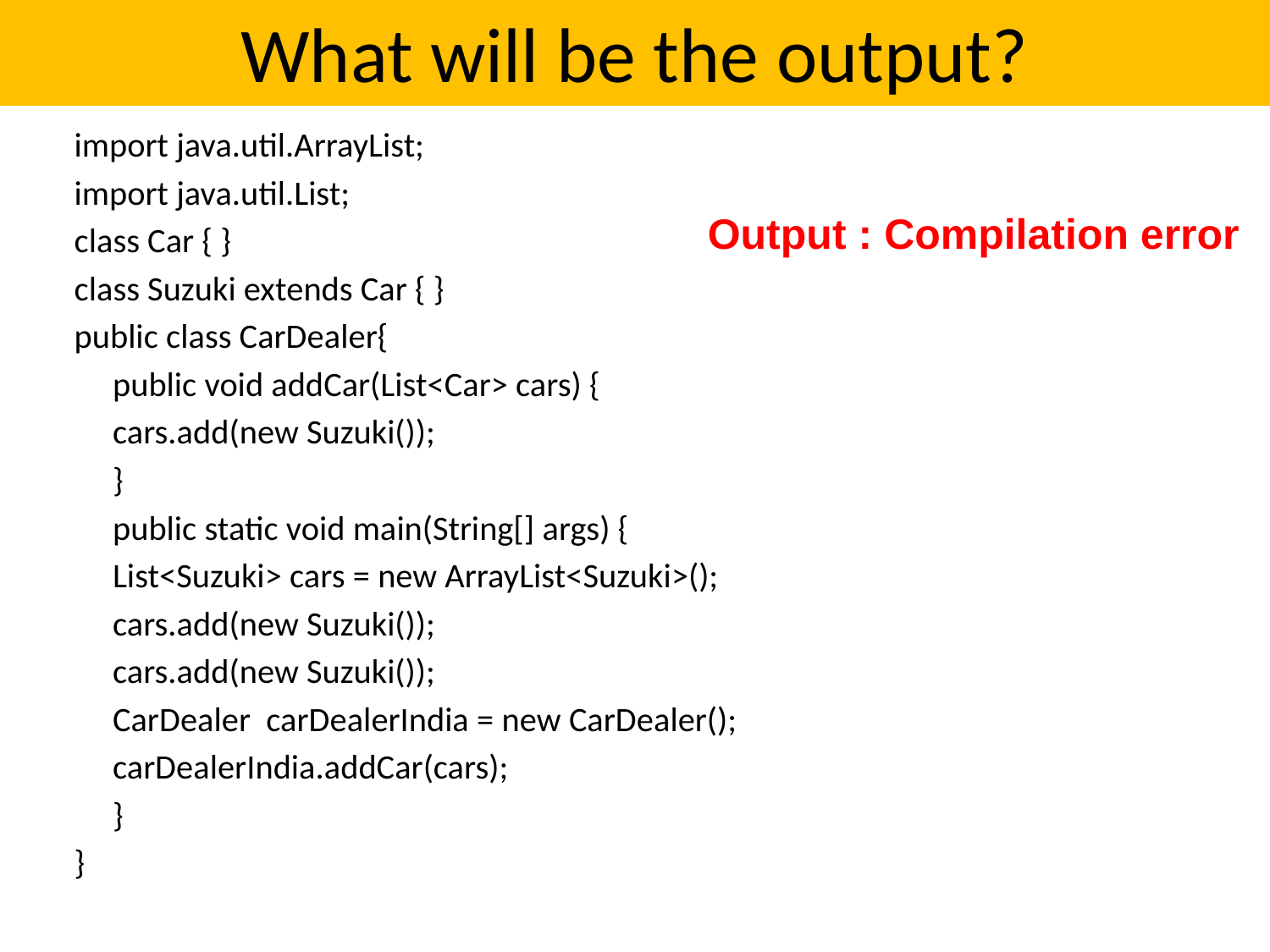

# What will be the output?
import java.util.ArrayList;
import java.util.List;
class Car { }
class Suzuki extends Car { }
public class CarDealer{
	public void addCar(List<Car> cars) {
		cars.add(new Suzuki());
	}
	public static void main(String[] args) {
		List<Suzuki> cars = new ArrayList<Suzuki>();
		cars.add(new Suzuki());
		cars.add(new Suzuki());
		CarDealer  carDealerIndia = new CarDealer();
		carDealerIndia.addCar(cars);
	}
}
Output : Compilation error